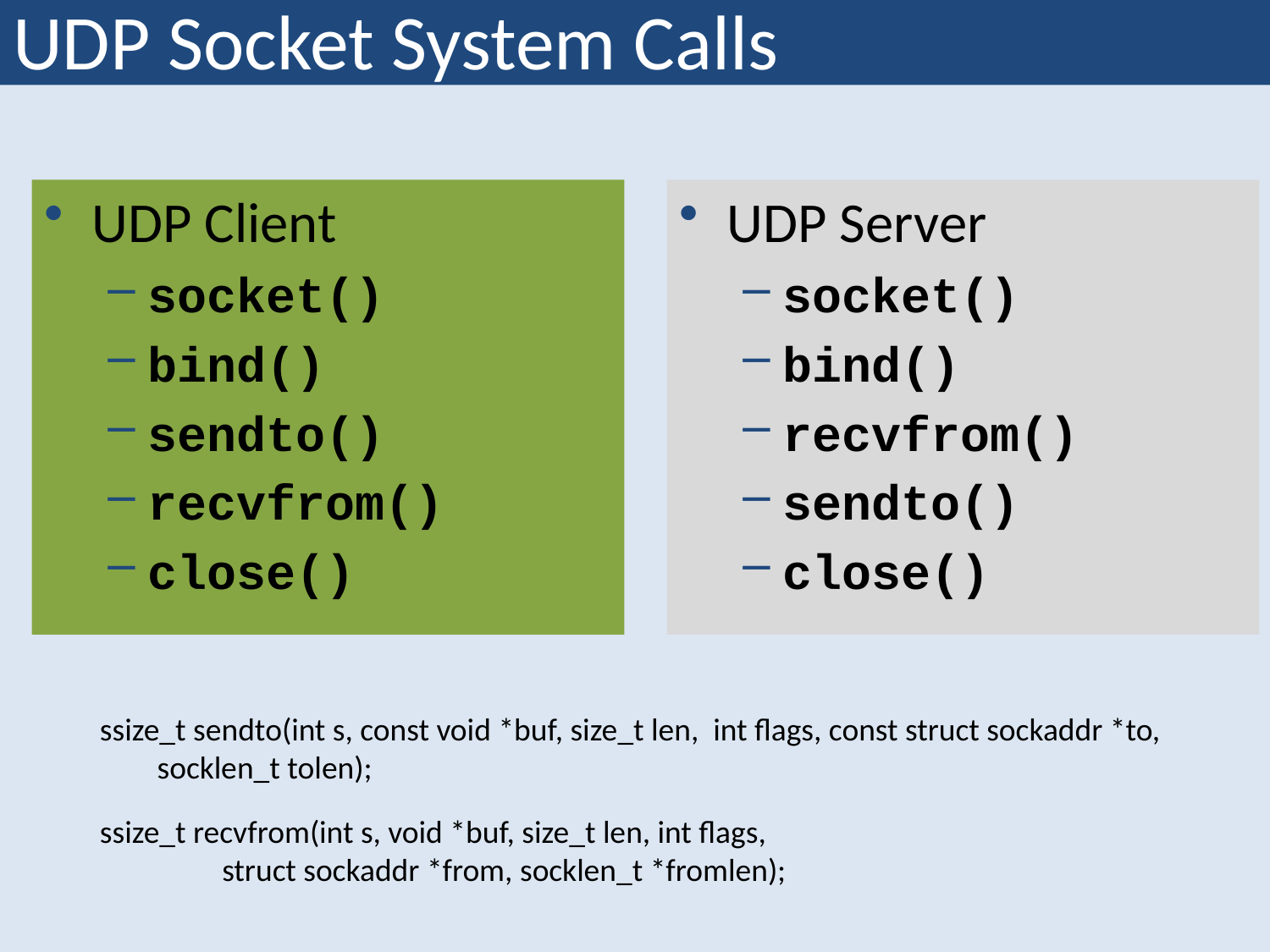

# UDP Socket System Calls
UDP Server
socket()
bind()
recvfrom()
sendto()
close()
UDP Client
socket()
bind()
sendto()
recvfrom()
close()

ssize_t sendto(int s, const void *buf, size_t len,  int flags, const struct sockaddr *to,               socklen_t tolen);
ssize_t recvfrom(int s, void *buf, size_t len, int flags,
                 struct sockaddr *from, socklen_t *fromlen);